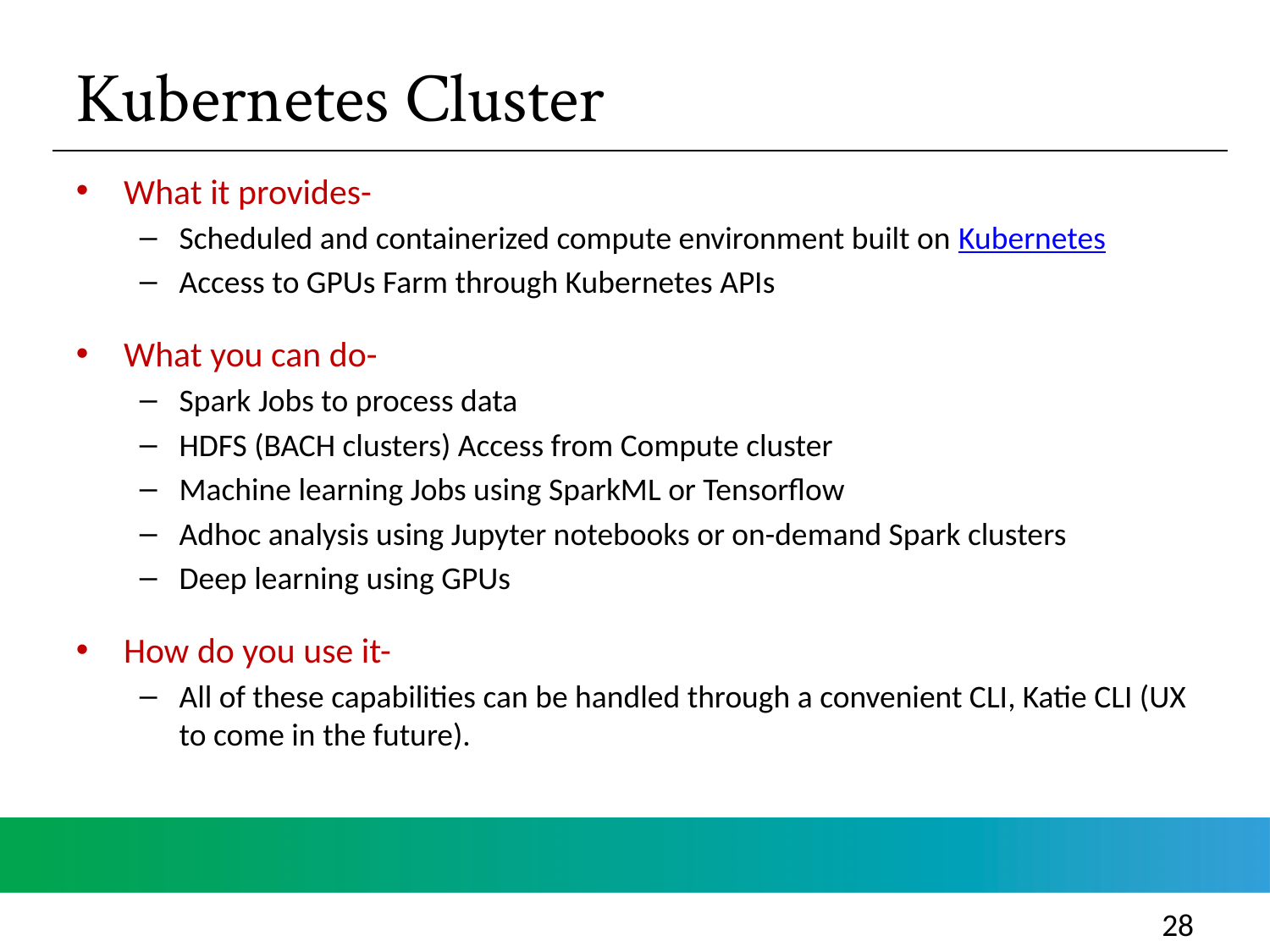

Kubernetes Cluster
What it provides-
Scheduled and containerized compute environment built on Kubernetes
Access to GPUs Farm through Kubernetes APIs

What you can do-
Spark Jobs to process data
HDFS (BACH clusters) Access from Compute cluster
Machine learning Jobs using SparkML or Tensorflow
Adhoc analysis using Jupyter notebooks or on-demand Spark clusters
Deep learning using GPUs

How do you use it-
All of these capabilities can be handled through a convenient CLI, Katie CLI (UX to come in the future).

28